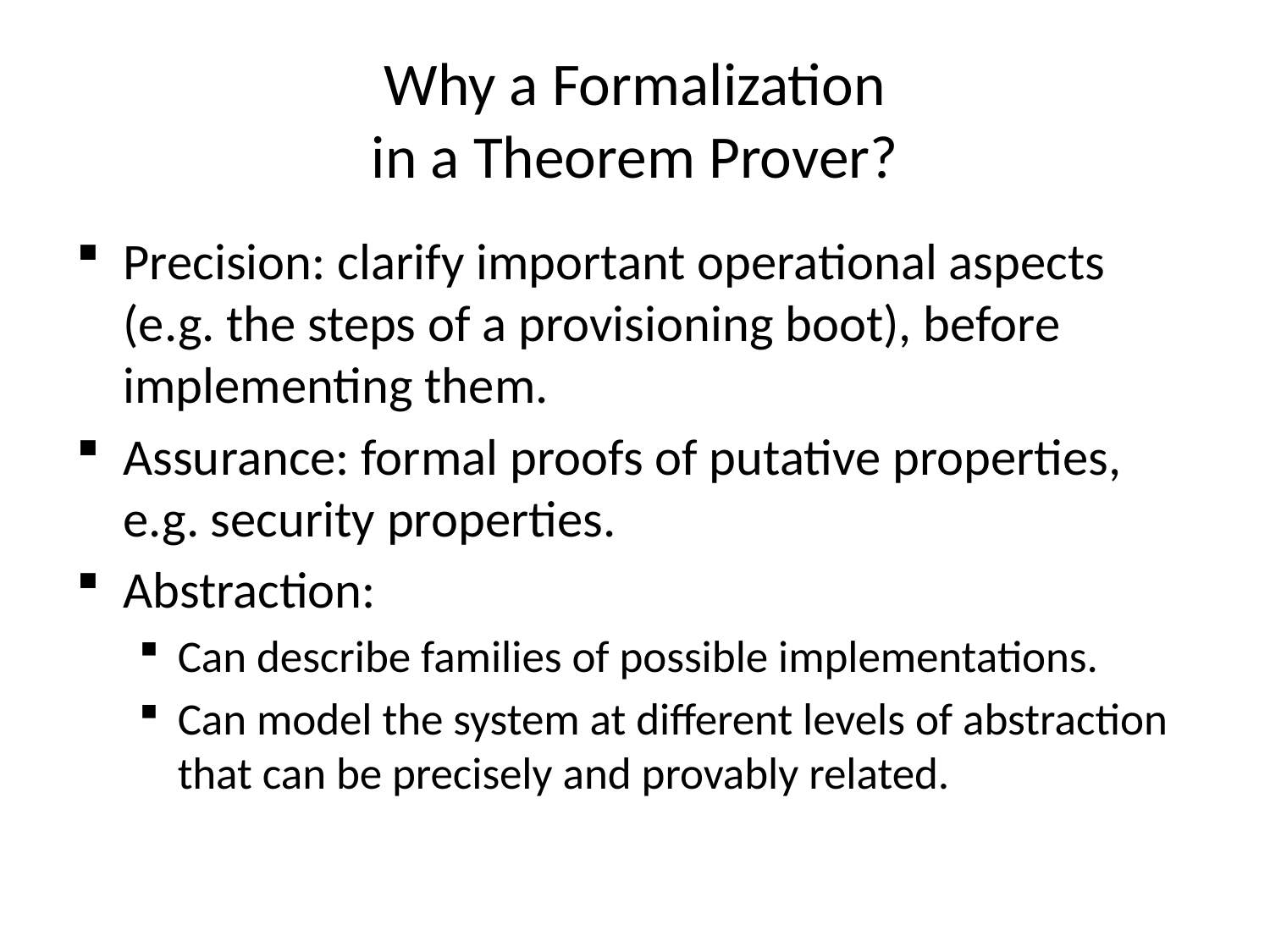

# Why a Formalization in a Theorem Prover?
Precision: clarify important operational aspects (e.g. the steps of a provisioning boot), before implementing them.
Assurance: formal proofs of putative properties, e.g. security properties.
Abstraction:
Can describe families of possible implementations.
Can model the system at different levels of abstraction that can be precisely and provably related.